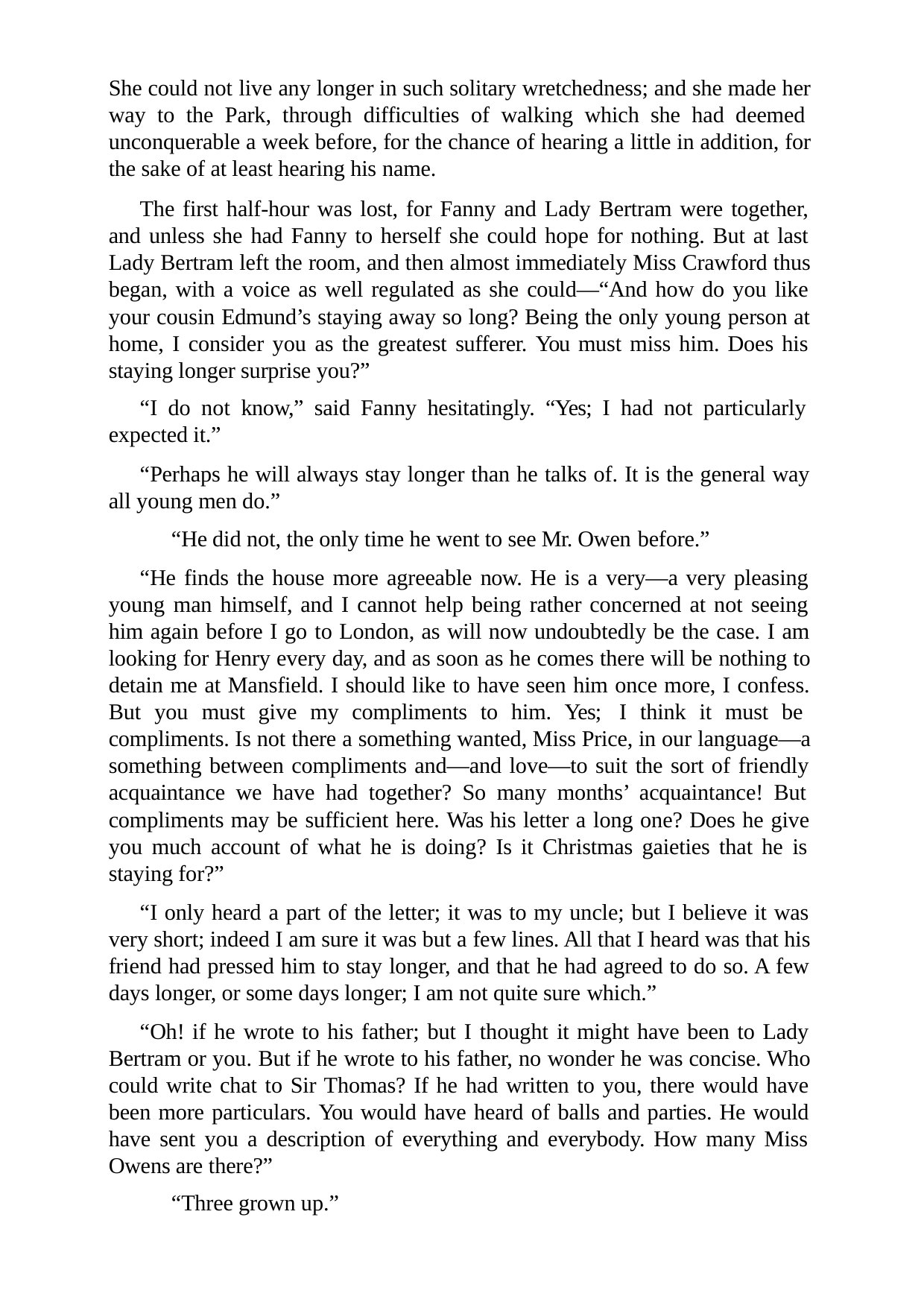

She could not live any longer in such solitary wretchedness; and she made her  way to the Park, through difficulties of walking which she had deemed  unconquerable a week before, for the chance of hearing a little in addition, for  the sake of at least hearing his name.
The first half-hour was lost, for Fanny and Lady Bertram were together,  and unless she had Fanny to herself she could hope for nothing. But at last  Lady Bertram left the room, and then almost immediately Miss Crawford thus  began, with a voice as well regulated as she could—“And how do you like  your cousin Edmund’s staying away so long? Being the only young person at  home, I consider you as the greatest sufferer. You must miss him. Does his  staying longer surprise you?”
“I do not know,” said Fanny hesitatingly. “Yes; I had not particularly  expected it.”
“Perhaps he will always stay longer than he talks of. It is the general way  all young men do.”
“He did not, the only time he went to see Mr. Owen before.”
“He finds the house more agreeable now. He is a very—a very pleasing  young man himself, and I cannot help being rather concerned at not seeing  him again before I go to London, as will now undoubtedly be the case. I am  looking for Henry every day, and as soon as he comes there will be nothing to  detain me at Mansfield. I should like to have seen him once more, I confess.  But you must give my compliments to him. Yes; I think it must be  compliments. Is not there a something wanted, Miss Price, in our language—a  something between compliments and—and love—to suit the sort of friendly  acquaintance we have had together? So many months’ acquaintance! But  compliments may be sufficient here. Was his letter a long one? Does he give  you much account of what he is doing? Is it Christmas gaieties that he is  staying for?”
“I only heard a part of the letter; it was to my uncle; but I believe it was  very short; indeed I am sure it was but a few lines. All that I heard was that his  friend had pressed him to stay longer, and that he had agreed to do so. A few  days longer, or some days longer; I am not quite sure which.”
“Oh! if he wrote to his father; but I thought it might have been to Lady  Bertram or you. But if he wrote to his father, no wonder he was concise. Who  could write chat to Sir Thomas? If he had written to you, there would have  been more particulars. You would have heard of balls and parties. He would  have sent you a description of everything and everybody. How many Miss  Owens are there?”
“Three grown up.”